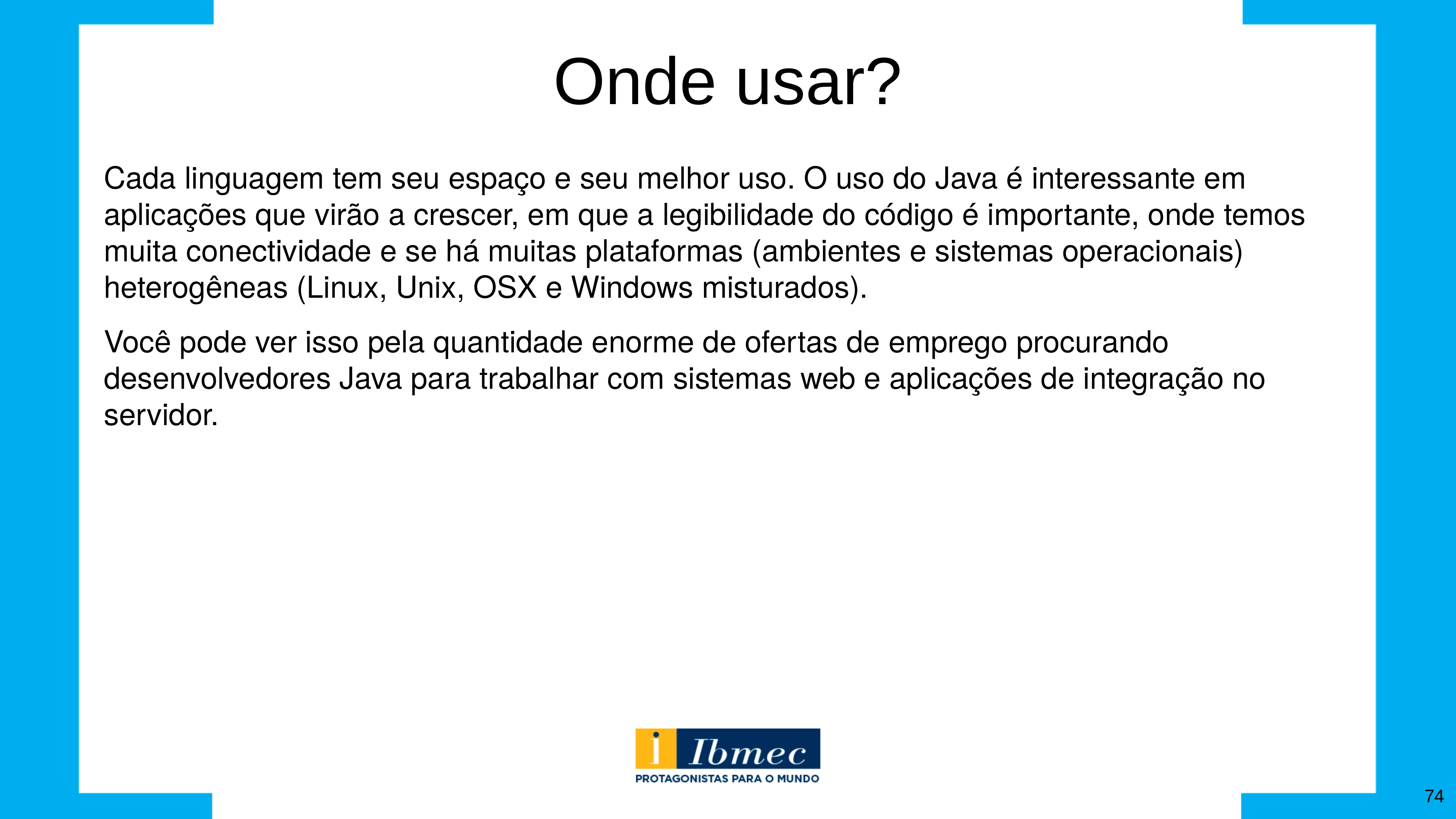

# Onde usar?
Cada linguagem tem seu espaço e seu melhor uso. O uso do Java é interessante em aplicações que virão a crescer, em que a legibilidade do código é importante, onde temos muita conectividade e se há muitas plataformas (ambientes e sistemas operacionais) heterogêneas (Linux, Unix, OSX e Windows misturados).
Você pode ver isso pela quantidade enorme de ofertas de emprego procurando desenvolvedores Java para trabalhar com sistemas web e aplicações de integração no servidor.
74